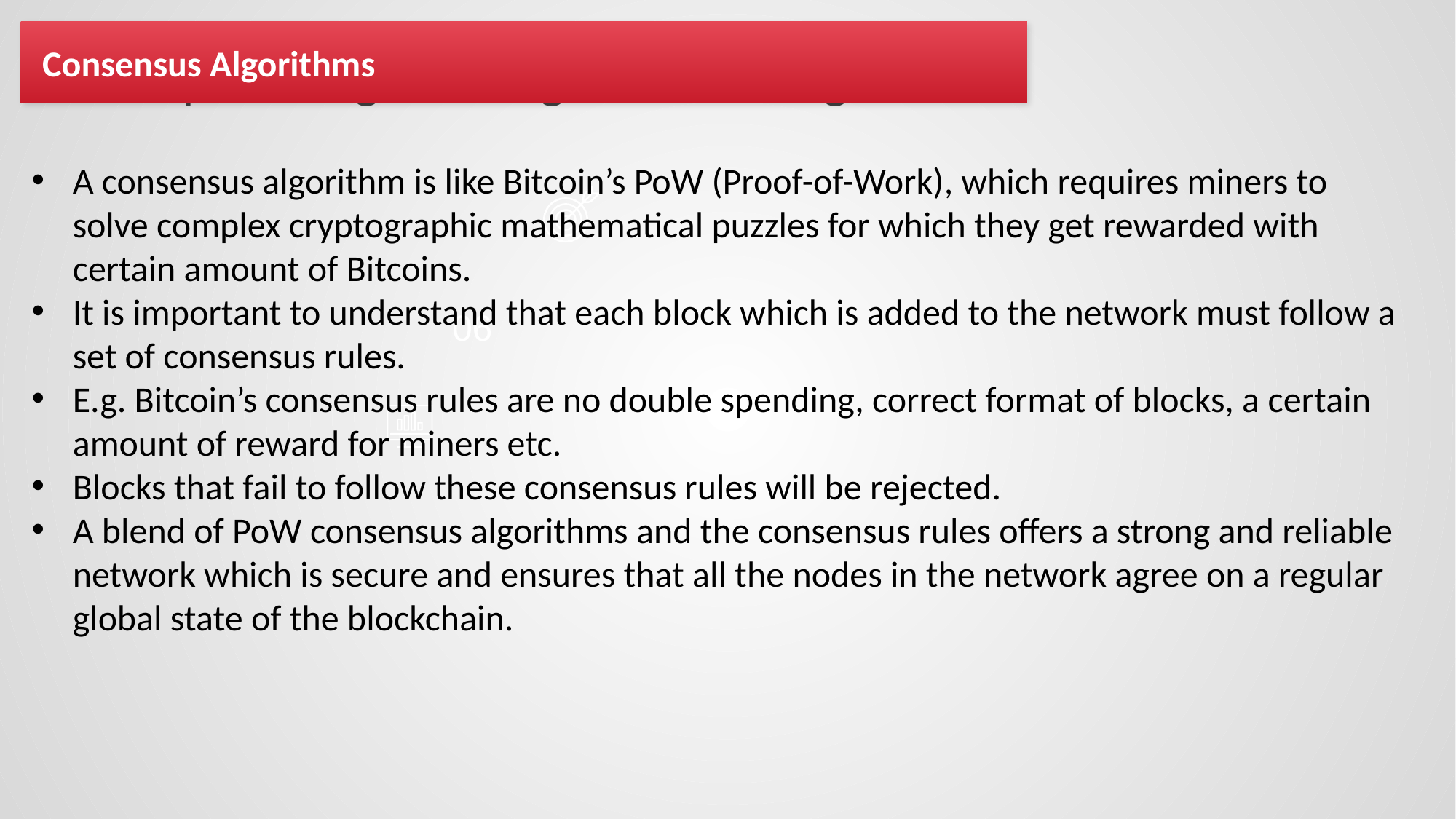

Consensus Algorithms
# 6 Steps Hexagonal Segmented Diagram
A consensus algorithm is like Bitcoin’s PoW (Proof-of-Work), which requires miners to solve complex cryptographic mathematical puzzles for which they get rewarded with certain amount of Bitcoins.
It is important to understand that each block which is added to the network must follow a set of consensus rules.
E.g. Bitcoin’s consensus rules are no double spending, correct format of blocks, a certain amount of reward for miners etc.
Blocks that fail to follow these consensus rules will be rejected.
A blend of PoW consensus algorithms and the consensus rules offers a strong and reliable network which is secure and ensures that all the nodes in the network agree on a regular global state of the blockchain.

06